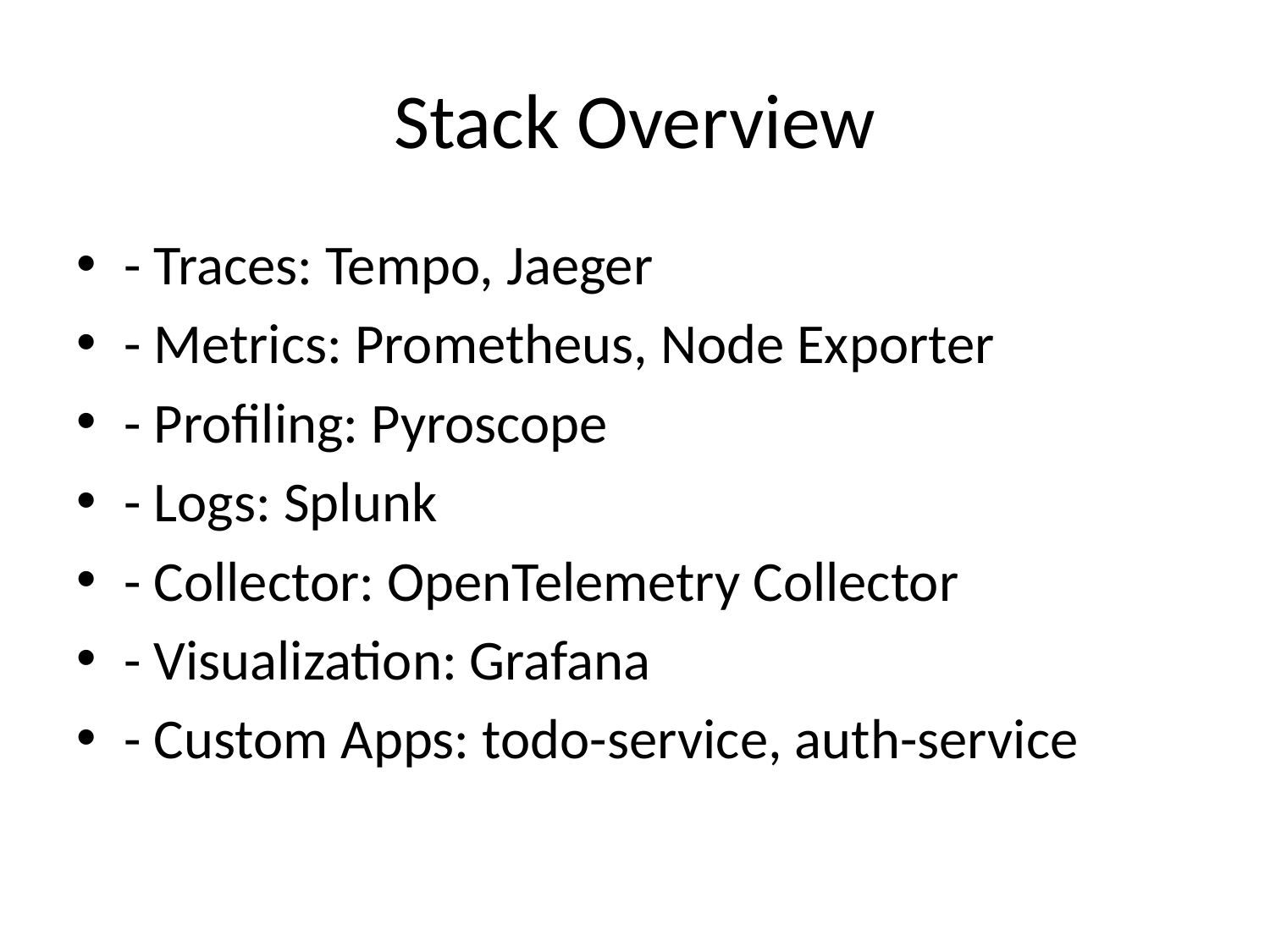

# Stack Overview
- Traces: Tempo, Jaeger
- Metrics: Prometheus, Node Exporter
- Profiling: Pyroscope
- Logs: Splunk
- Collector: OpenTelemetry Collector
- Visualization: Grafana
- Custom Apps: todo-service, auth-service